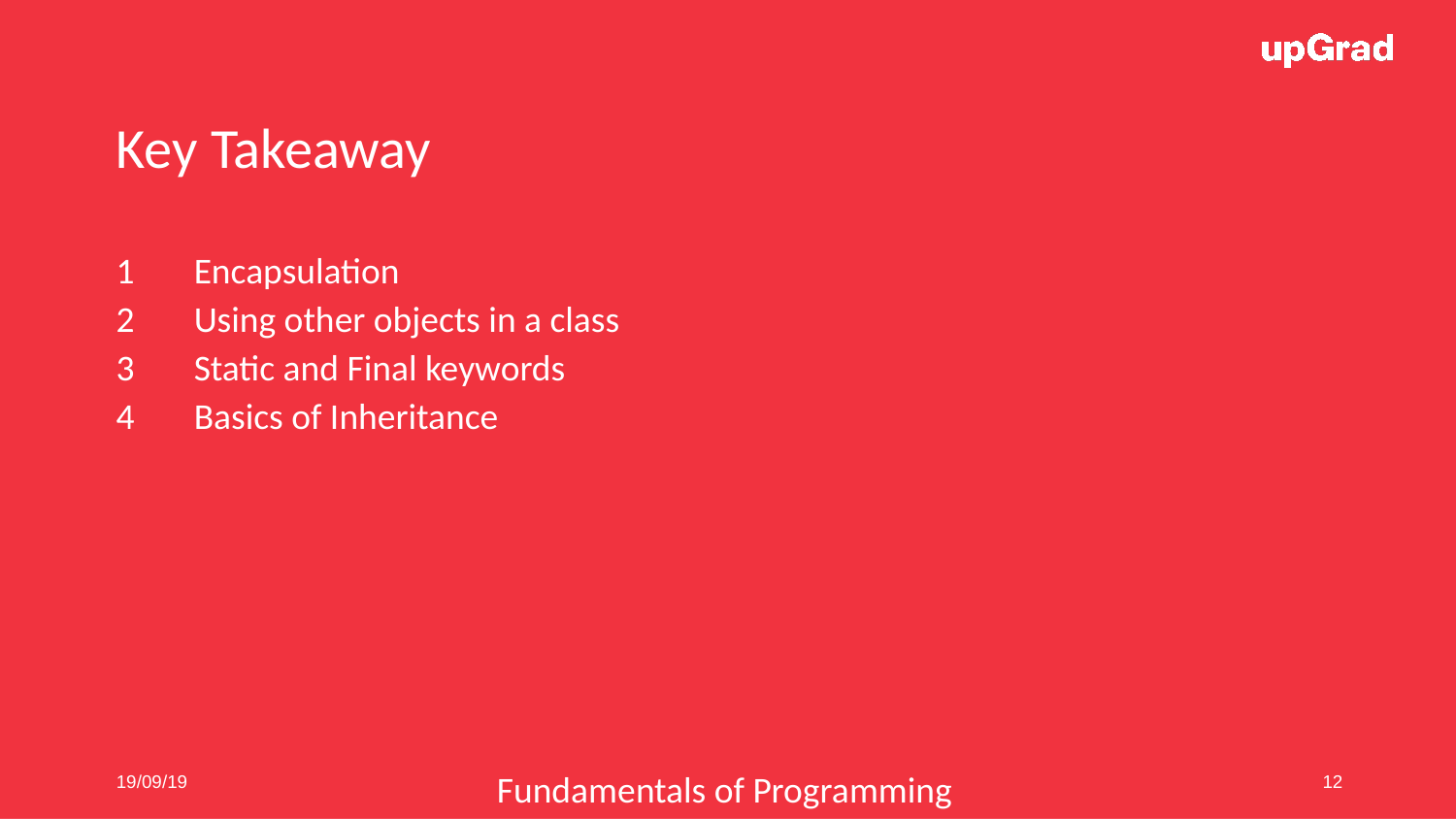

Key Takeaway
1
Encapsulation

2

Using other objects in a class
3
Static and Final keywords
4
Basics of Inheritance
19/09/19
12
Fundamentals of Programming